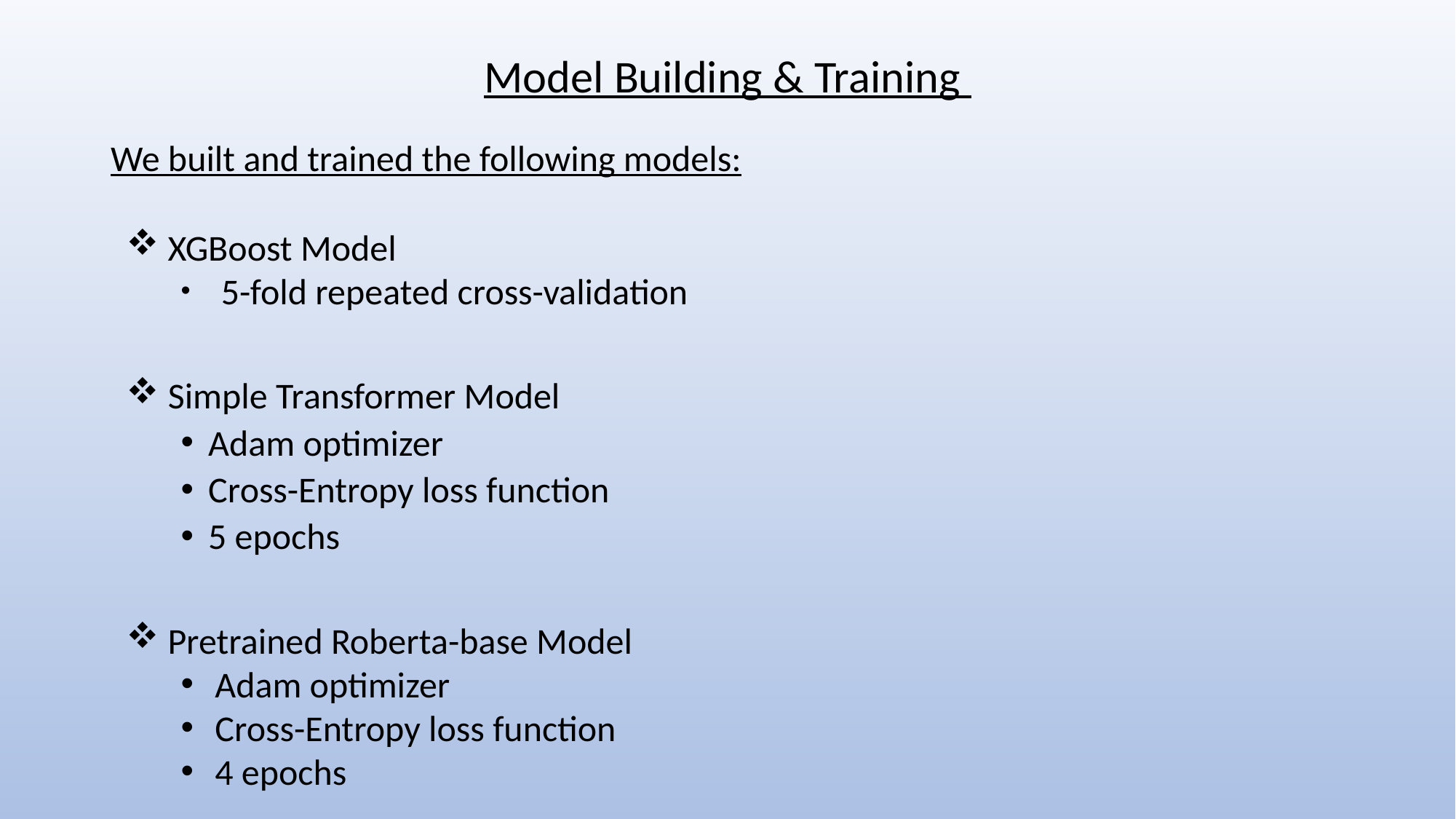

# Model Building & Training
We built and trained the following models:
 XGBoost Model
 5-fold repeated cross-validation

 Simple Transformer Model
Adam optimizer
Cross-Entropy loss function
5 epochs
 Pretrained Roberta-base Model
Adam optimizer
Cross-Entropy loss function
4 epochs